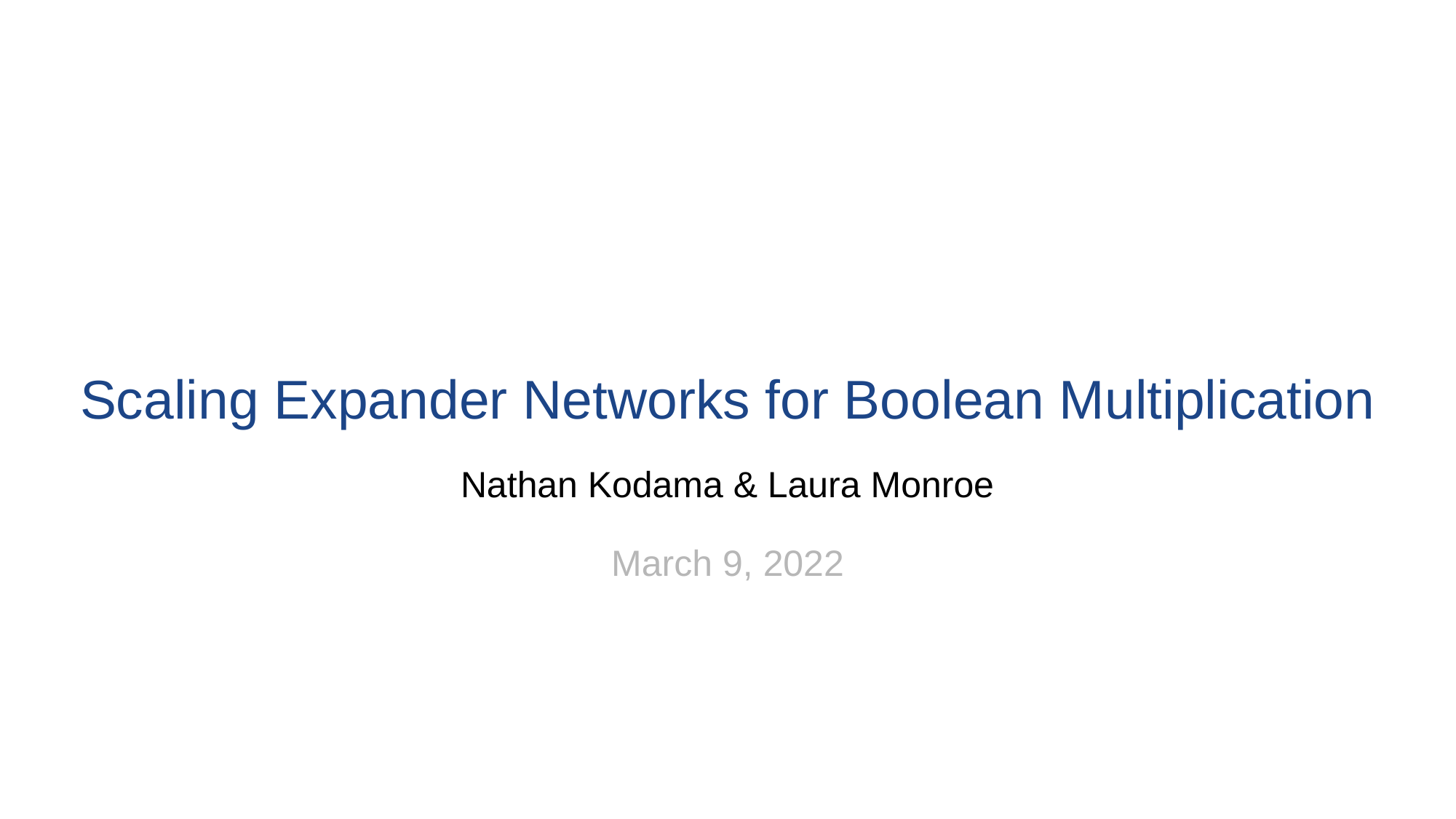

# Scaling Expander Networks for Boolean Multiplication
Nathan Kodama & Laura Monroe

March 9, 2022